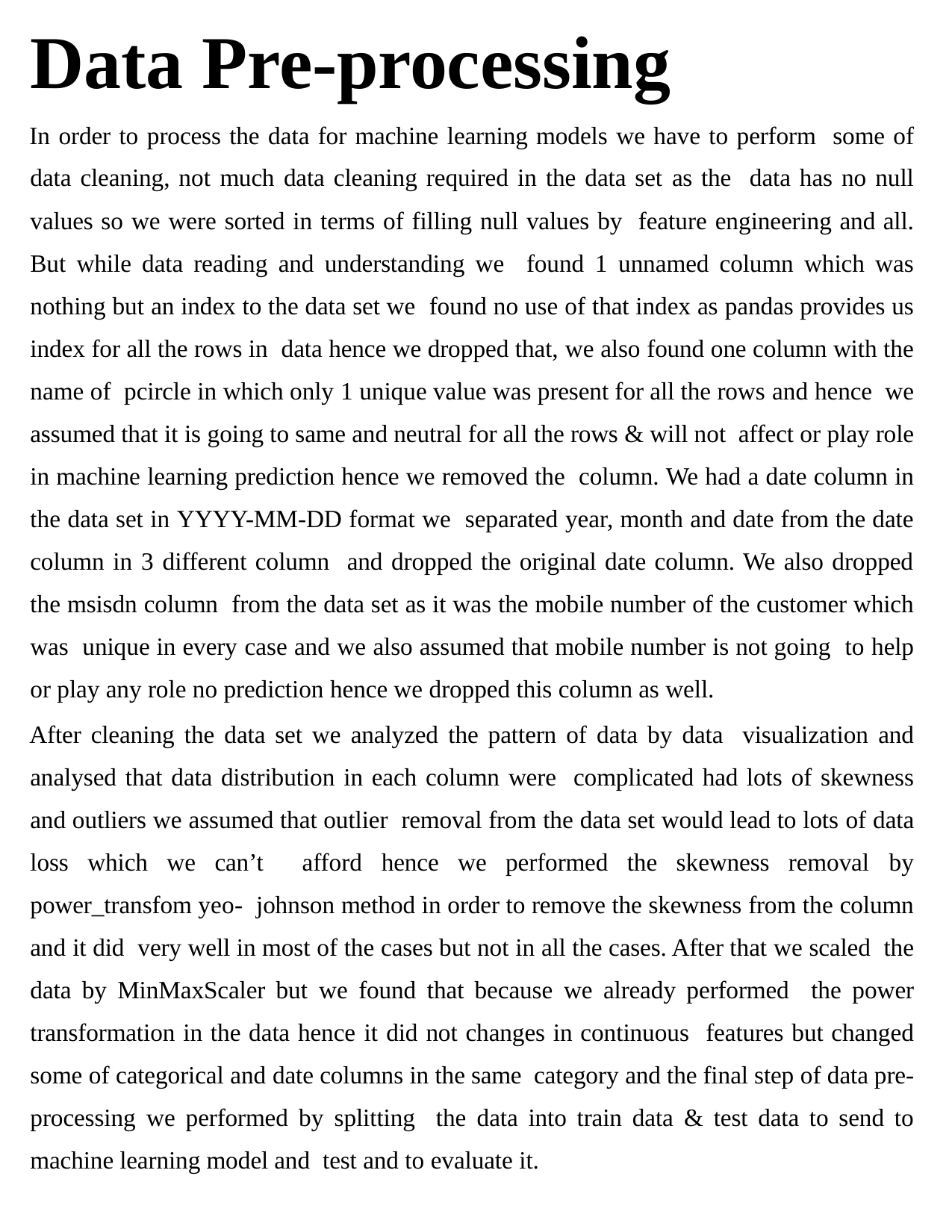

Data Pre-processing
In order to process the data for machine learning models we have to perform  some of data cleaning, not much data cleaning required in the data set as the  data has no null values so we were sorted in terms of filling null values by  feature engineering and all. But while data reading and understanding we  found 1 unnamed column which was nothing but an index to the data set we  found no use of that index as pandas provides us index for all the rows in  data hence we dropped that, we also found one column with the name of  pcircle in which only 1 unique value was present for all the rows and hence  we assumed that it is going to same and neutral for all the rows & will not  affect or play role in machine learning prediction hence we removed the  column. We had a date column in the data set in YYYY-MM-DD format we  separated year, month and date from the date column in 3 different column  and dropped the original date column. We also dropped the msisdn column  from the data set as it was the mobile number of the customer which was  unique in every case and we also assumed that mobile number is not going  to help or play any role no prediction hence we dropped this column as well.
After cleaning the data set we analyzed the pattern of data by data  visualization and analysed that data distribution in each column were  complicated had lots of skewness and outliers we assumed that outlier  removal from the data set would lead to lots of data loss which we can’t  afford hence we performed the skewness removal by power_transfom yeo-  johnson method in order to remove the skewness from the column and it did  very well in most of the cases but not in all the cases. After that we scaled  the data by MinMaxScaler but we found that because we already performed  the power transformation in the data hence it did not changes in continuous  features but changed some of categorical and date columns in the same  category and the final step of data pre-processing we performed by splitting  the data into train data & test data to send to machine learning model and  test and to evaluate it.